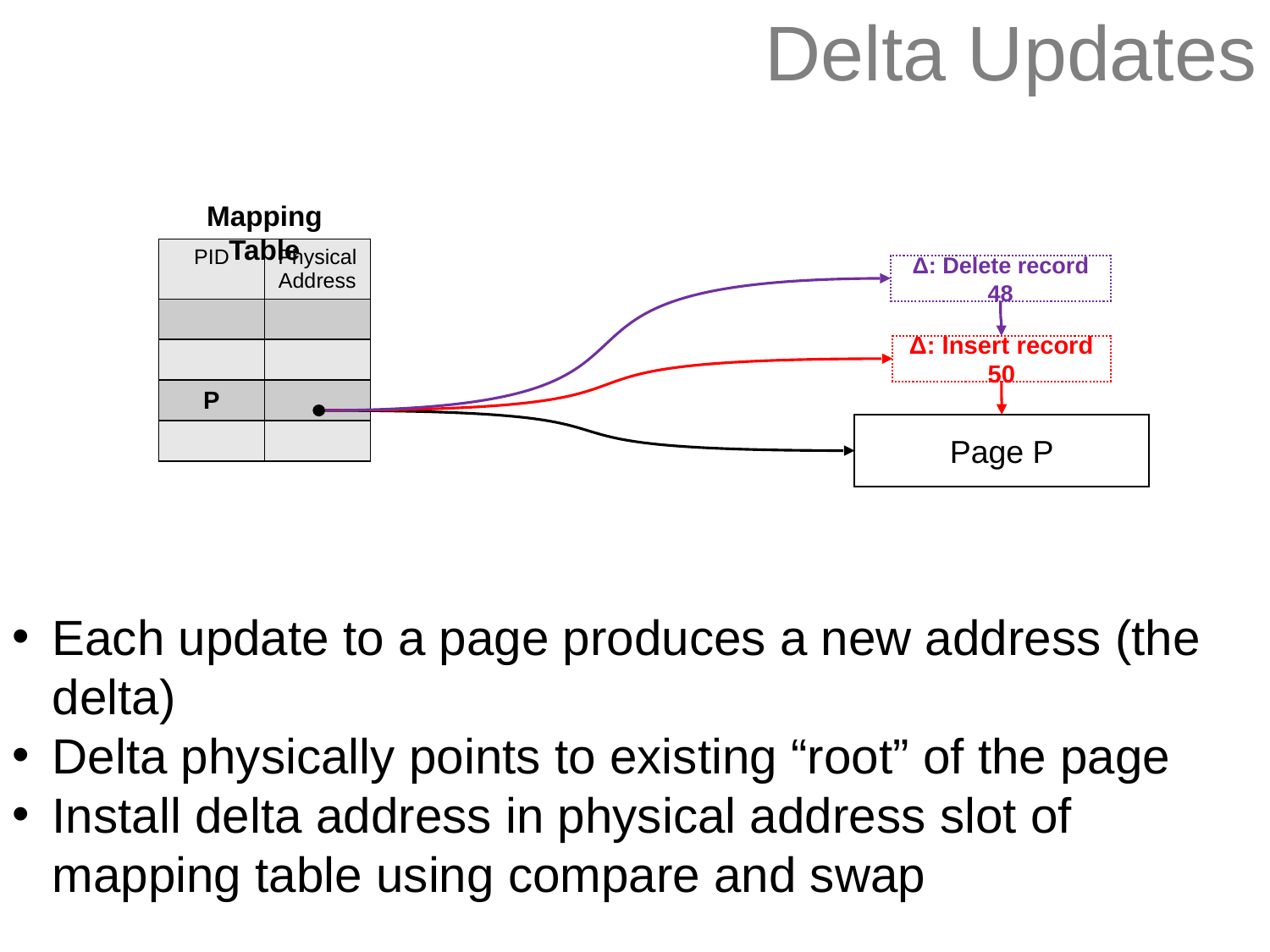

# Delta Updates
Mapping Table
| PID | Physical Address |
| --- | --- |
|  |  |
|  |  |
| P |  |
|  |  |
Δ: Delete record 48
Δ: Insert record 50

Page P
Each update to a page produces a new address (the delta)
Delta physically points to existing “root” of the page
Install delta address in physical address slot of mapping table using compare and swap